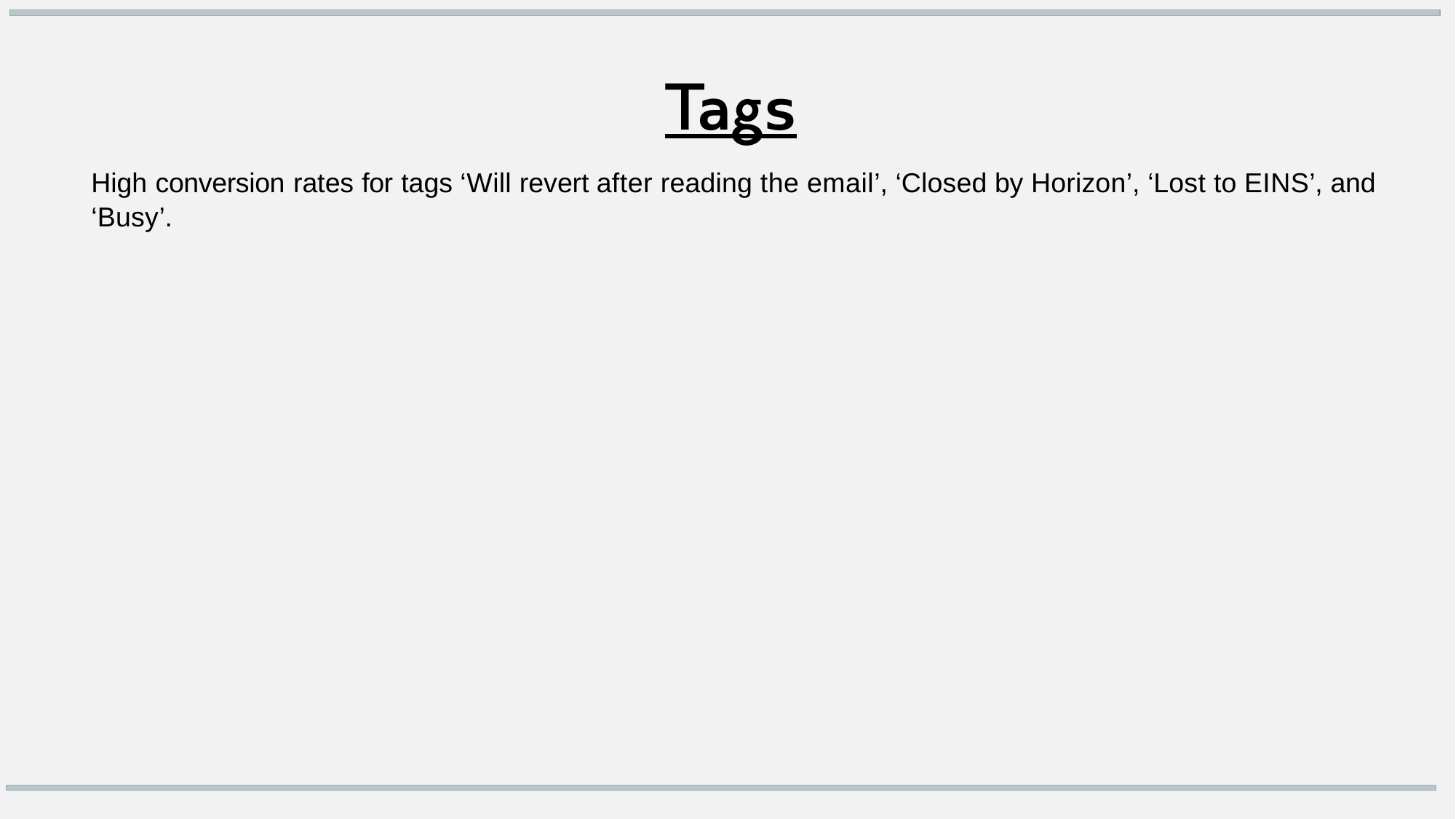

Tags
High conversion rates for tags ‘Will revert after reading the email’, ‘Closed by Horizon’, ‘Lost to EINS’, and ‘Busy’.